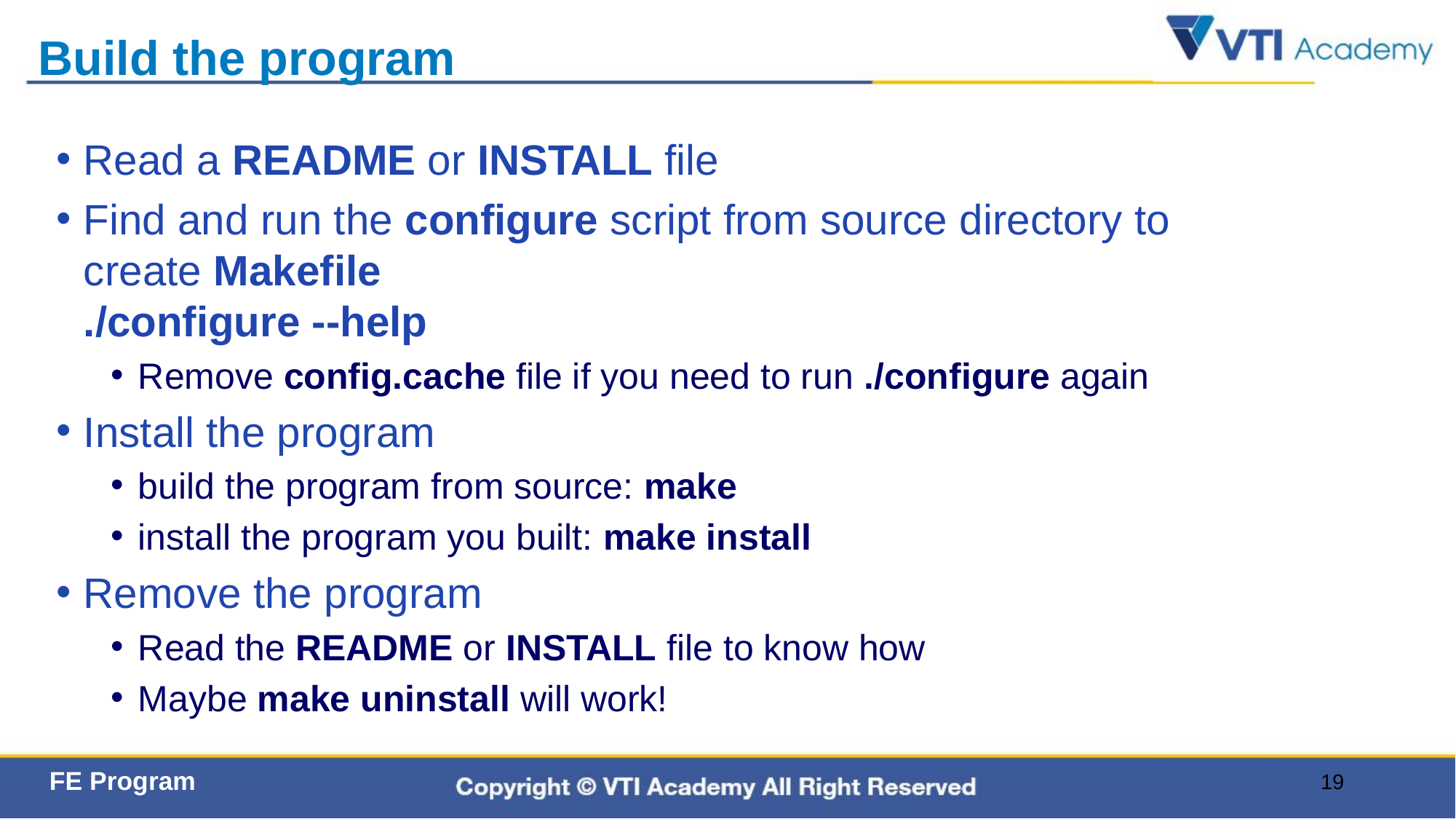

# Build the program
Read a README or INSTALL file
Find and run the configure script from source directory to create Makefile
./configure --help
Remove config.cache file if you need to run ./configure again
Install the program
build the program from source: make
install the program you built: make install
Remove the program
Read the README or INSTALL file to know how
Maybe make uninstall will work!
19